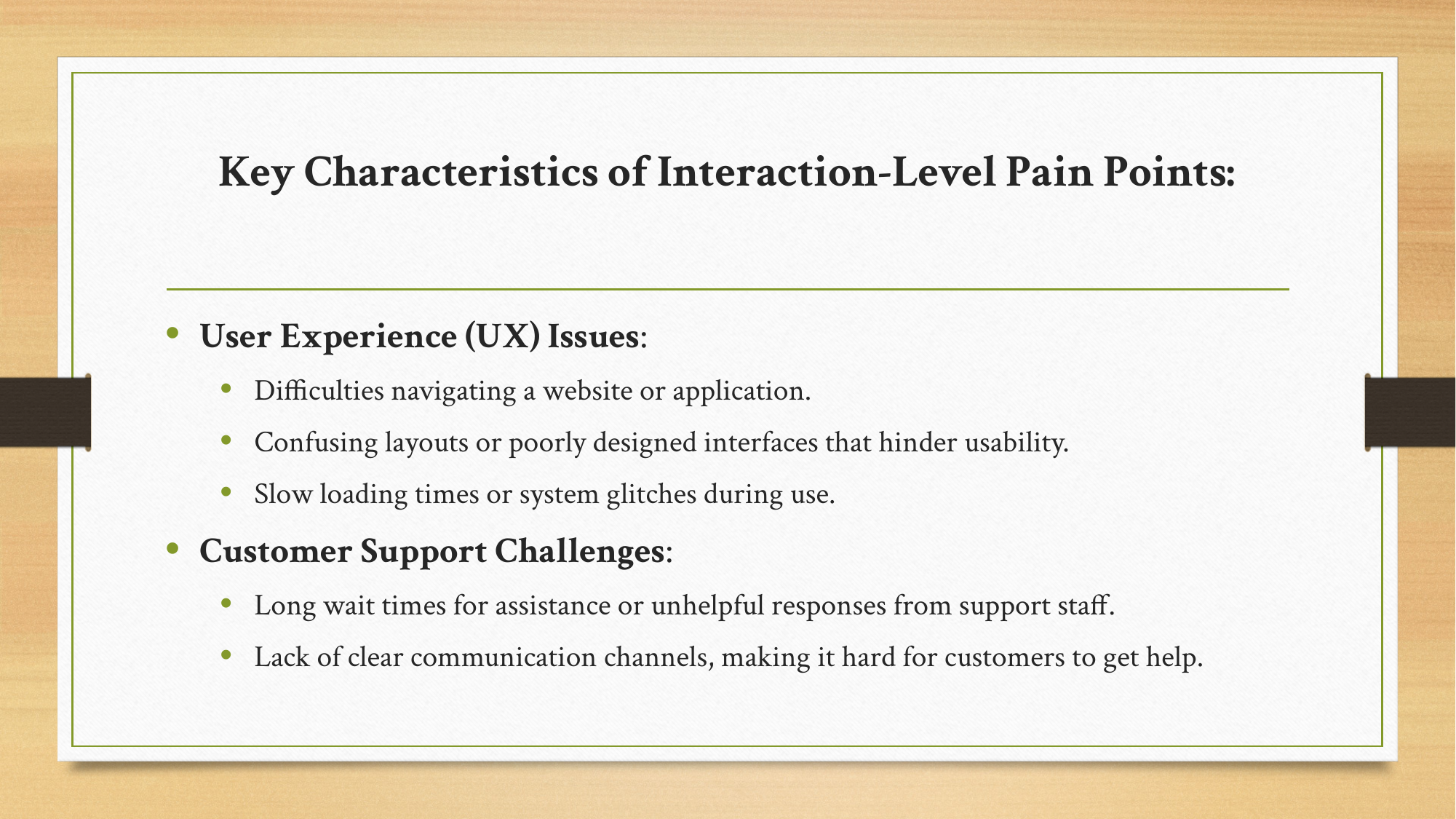

# Key Characteristics of Interaction-Level Pain Points:
User Experience (UX) Issues:
Difficulties navigating a website or application.
Confusing layouts or poorly designed interfaces that hinder usability.
Slow loading times or system glitches during use.
Customer Support Challenges:
Long wait times for assistance or unhelpful responses from support staff.
Lack of clear communication channels, making it hard for customers to get help.